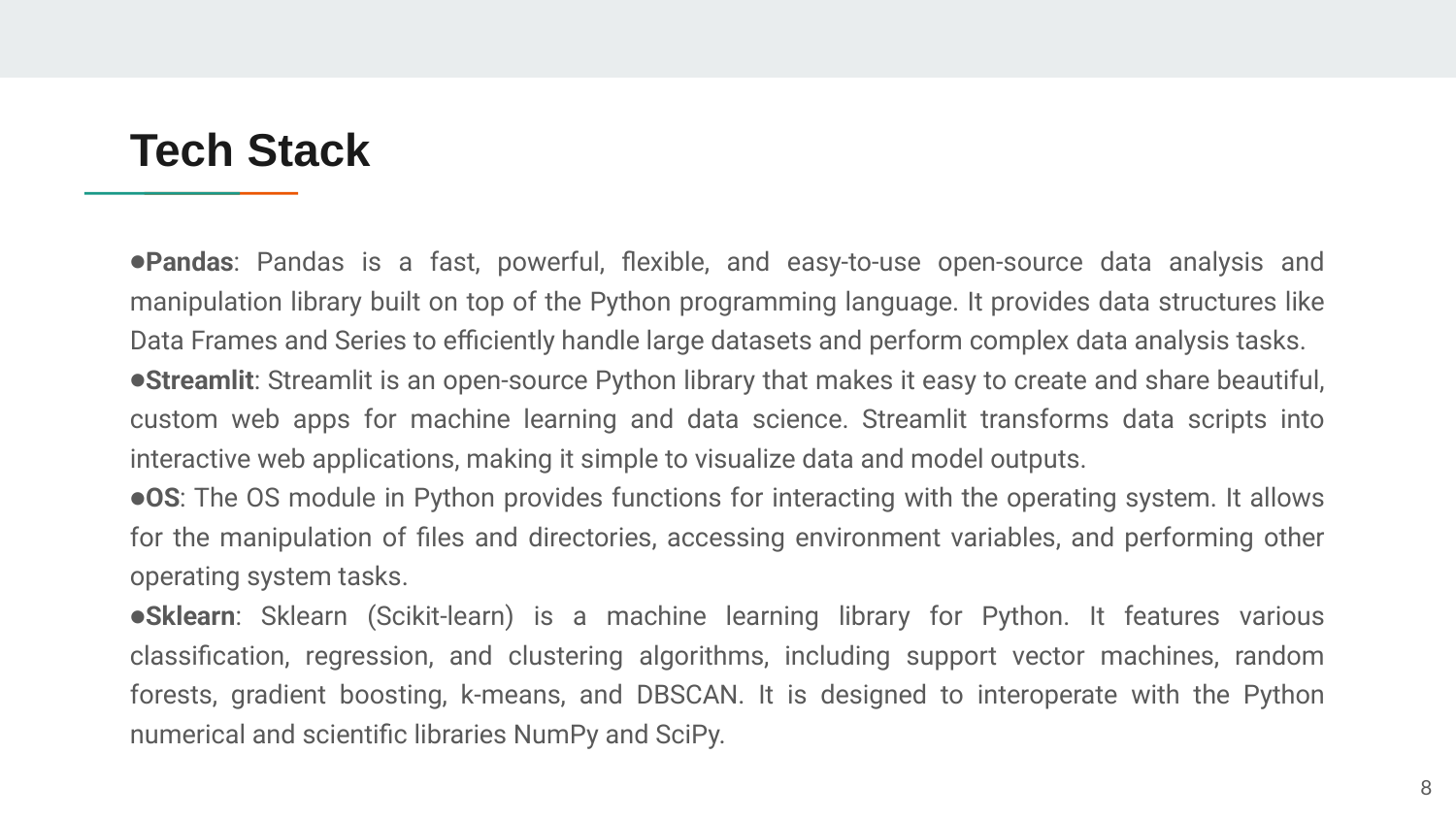

# Tech Stack
Pandas: Pandas is a fast, powerful, flexible, and easy-to-use open-source data analysis and manipulation library built on top of the Python programming language. It provides data structures like Data Frames and Series to efficiently handle large datasets and perform complex data analysis tasks.
Streamlit: Streamlit is an open-source Python library that makes it easy to create and share beautiful, custom web apps for machine learning and data science. Streamlit transforms data scripts into interactive web applications, making it simple to visualize data and model outputs.
OS: The OS module in Python provides functions for interacting with the operating system. It allows for the manipulation of files and directories, accessing environment variables, and performing other operating system tasks.
Sklearn: Sklearn (Scikit-learn) is a machine learning library for Python. It features various classification, regression, and clustering algorithms, including support vector machines, random forests, gradient boosting, k-means, and DBSCAN. It is designed to interoperate with the Python numerical and scientific libraries NumPy and SciPy.

8